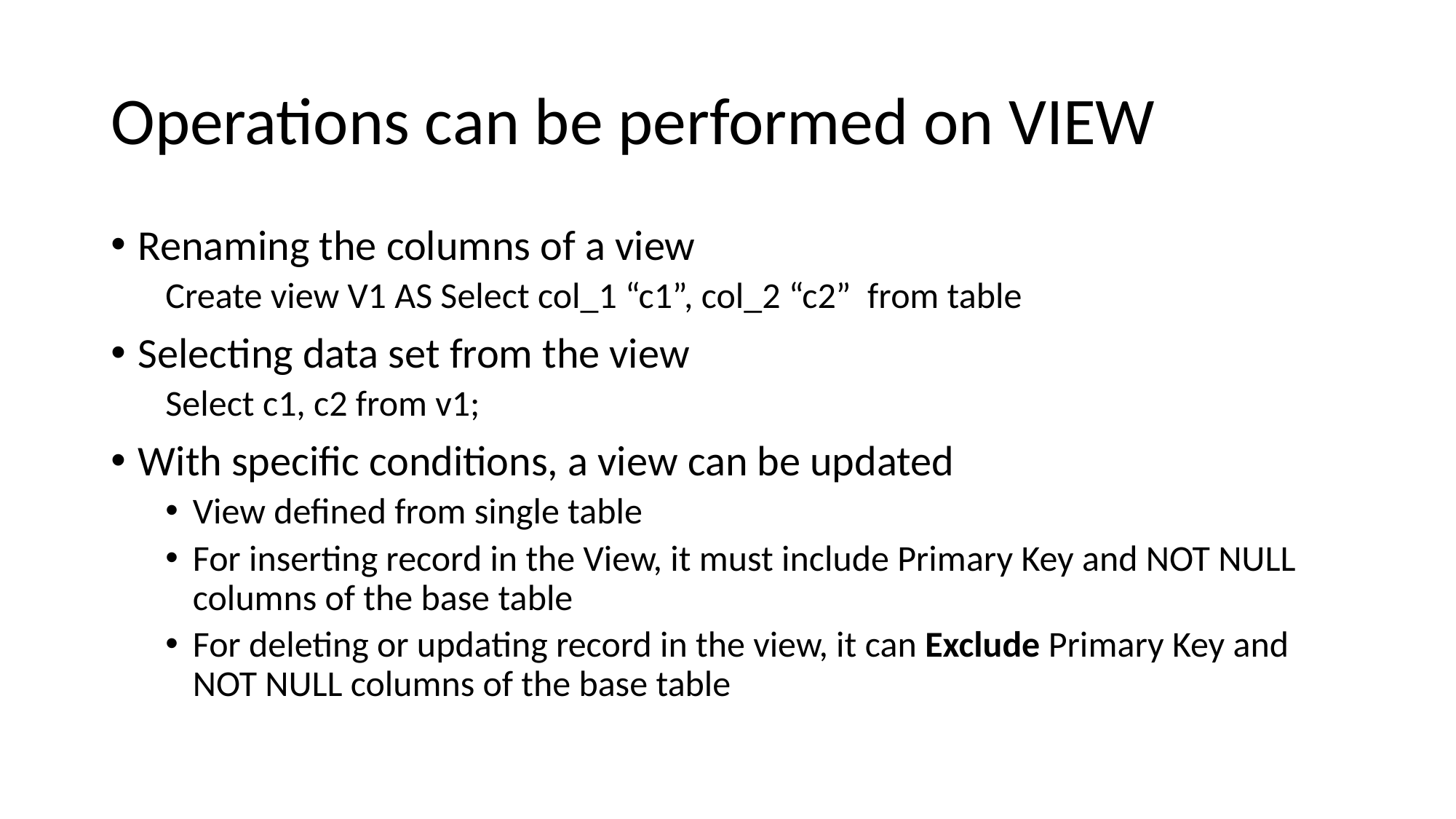

# Operations can be performed on VIEW
Renaming the columns of a view
Create view V1 AS Select col_1 “c1”, col_2 “c2”  from table
Selecting data set from the view
Select c1, c2 from v1;
With specific conditions, a view can be updated
View defined from single table
For inserting record in the View, it must include Primary Key and NOT NULL columns of the base table
For deleting or updating record in the view, it can Exclude Primary Key and NOT NULL columns of the base table